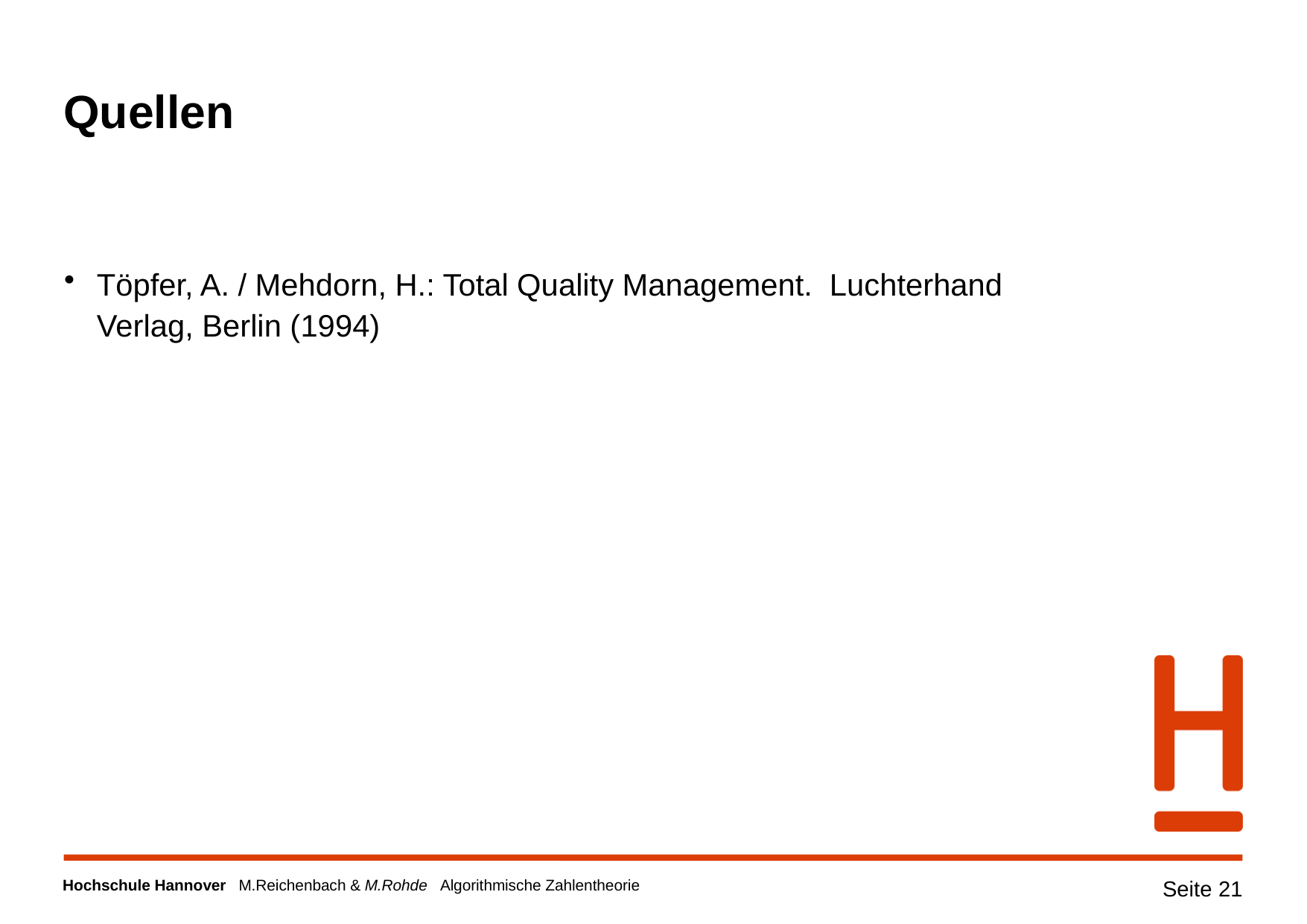

# Quellen
Töpfer, A. / Mehdorn, H.: Total Quality Management.  Luchterhand Verlag, Berlin (1994)

Seite 21